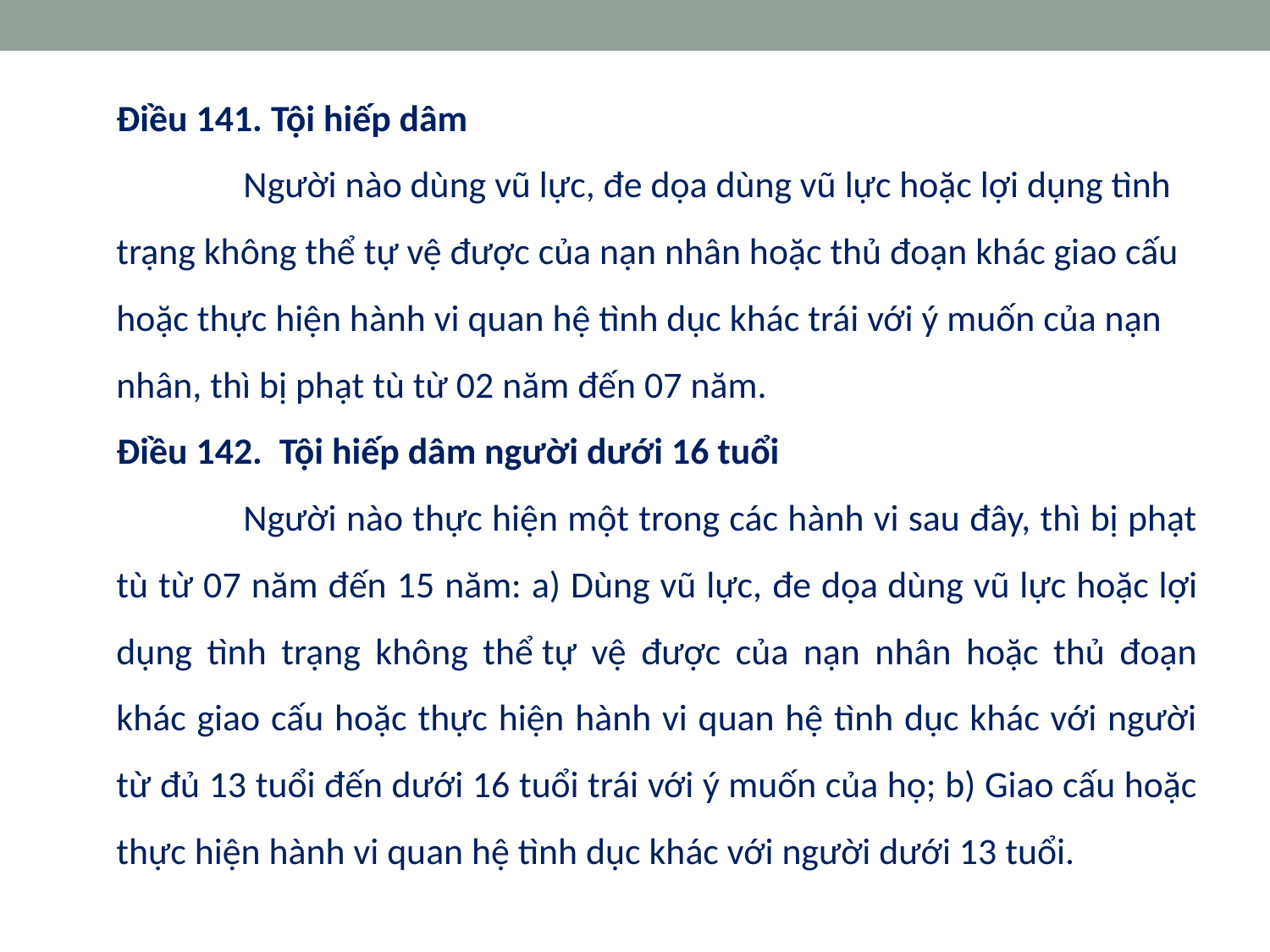

17
Điều 141. Tội hiếp dâm
	Người nào dùng vũ lực, đe dọa dùng vũ lực hoặc lợi dụng tình trạng không thể tự vệ được của nạn nhân hoặc thủ đoạn khác giao cấu hoặc thực hiện hành vi quan hệ tình dục khác trái với ý muốn của nạn nhân, thì bị phạt tù từ 02 năm đến 07 năm.
Điều 142.  Tội hiếp dâm người dưới 16 tuổi
	Người nào thực hiện một trong các hành vi sau đây, thì bị phạt tù từ 07 năm đến 15 năm: a) Dùng vũ lực, đe dọa dùng vũ lực hoặc lợi dụng tình trạng không thể tự vệ được của nạn nhân hoặc thủ đoạn khác giao cấu hoặc thực hiện hành vi quan hệ tình dục khác với người từ đủ 13 tuổi đến dưới 16 tuổi trái với ý muốn của họ; b) Giao cấu hoặc thực hiện hành vi quan hệ tình dục khác với người dưới 13 tuổi.